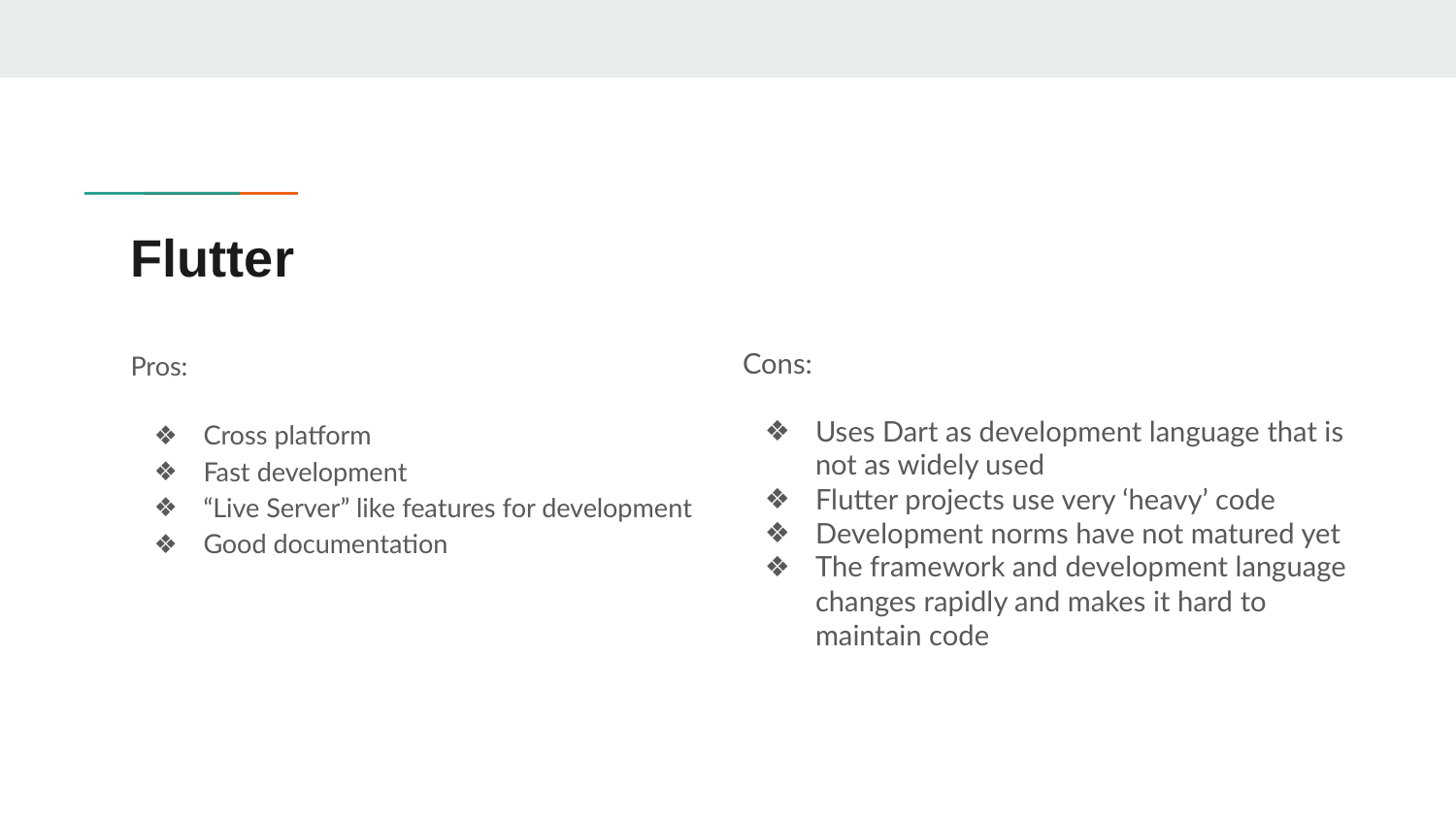

# Flutter
Pros:
Cross platform
Fast development
“Live Server” like features for development
Good documentation

Cons:

Uses Dart as development language that is not as widely used
Flutter projects use very ‘heavy’ code
Development norms have not matured yet
The framework and development language changes rapidly and makes it hard to maintain code